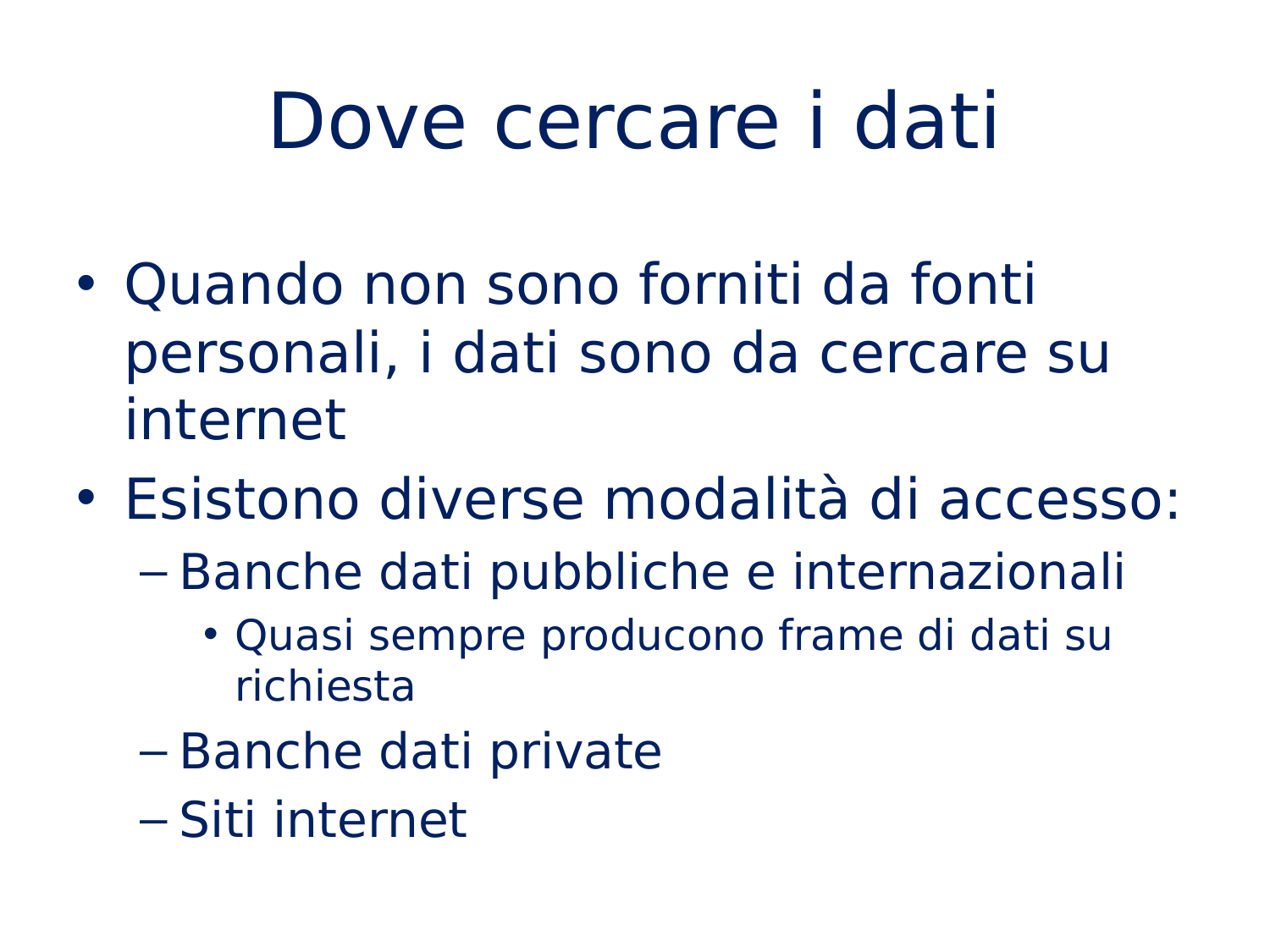

# Dove cercare i dati
Quando non sono forniti da fonti personali, i dati sono da cercare su internet
Esistono diverse modalità di accesso:
Banche dati pubbliche e internazionali
Quasi sempre producono frame di dati su richiesta
Banche dati private
Siti internet